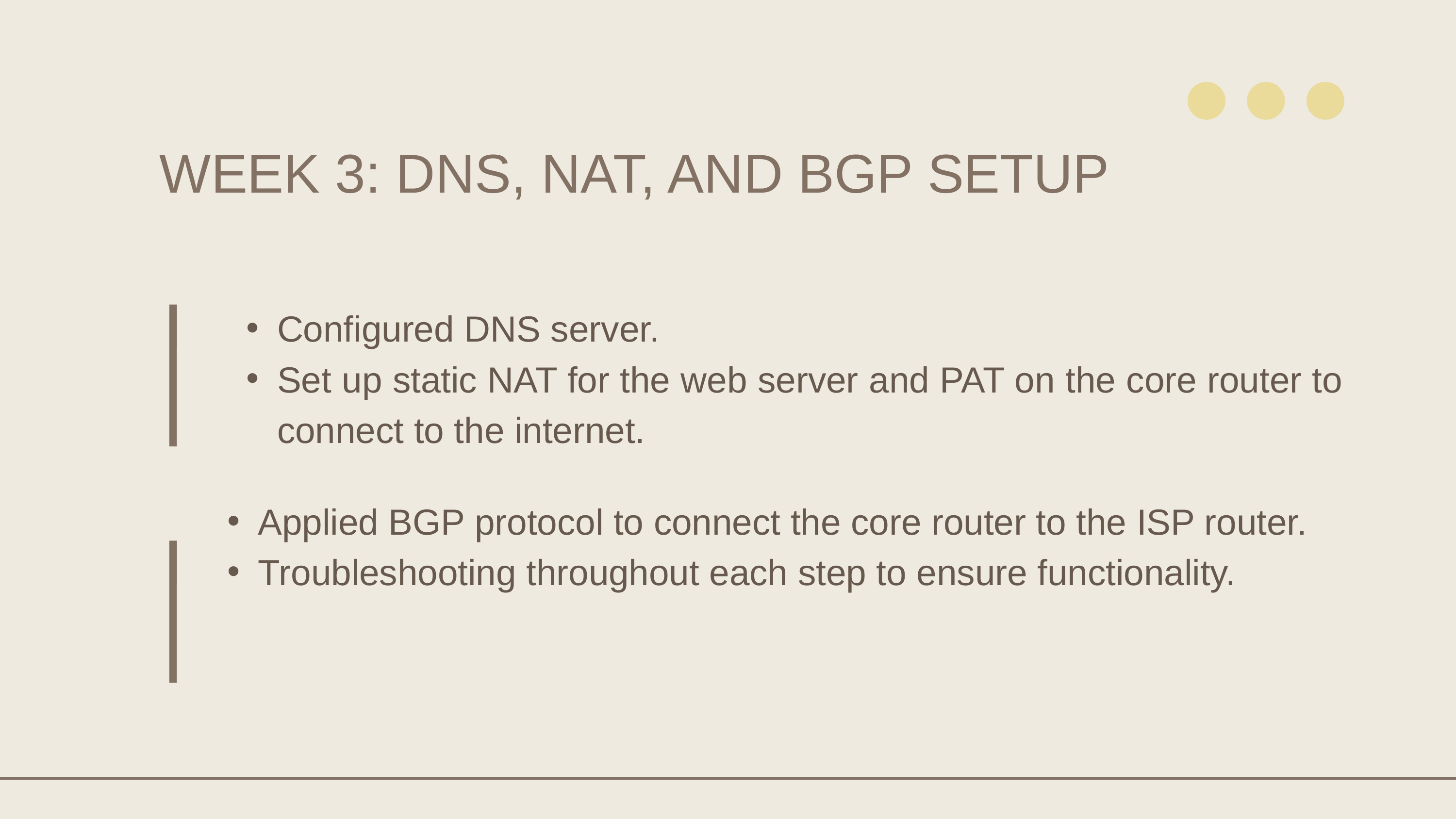

WEEK 3: DNS, NAT, AND BGP SETUP
Configured DNS server.
Set up static NAT for the web server and PAT on the core router to connect to the internet.

Applied BGP protocol to connect the core router to the ISP router.
Troubleshooting throughout each step to ensure functionality.